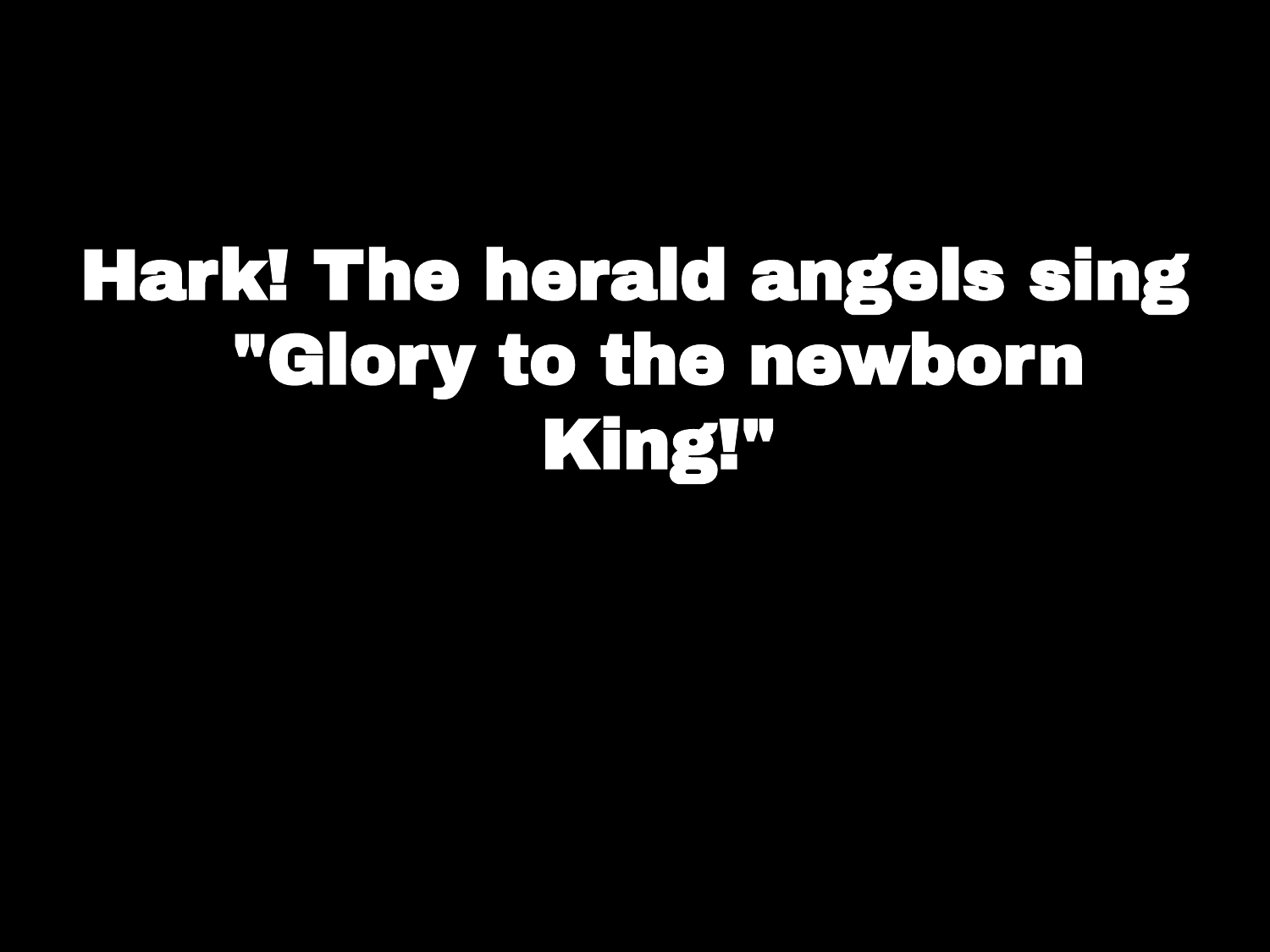

#
Hark! The herald angels sing
"Glory to the newborn King!"